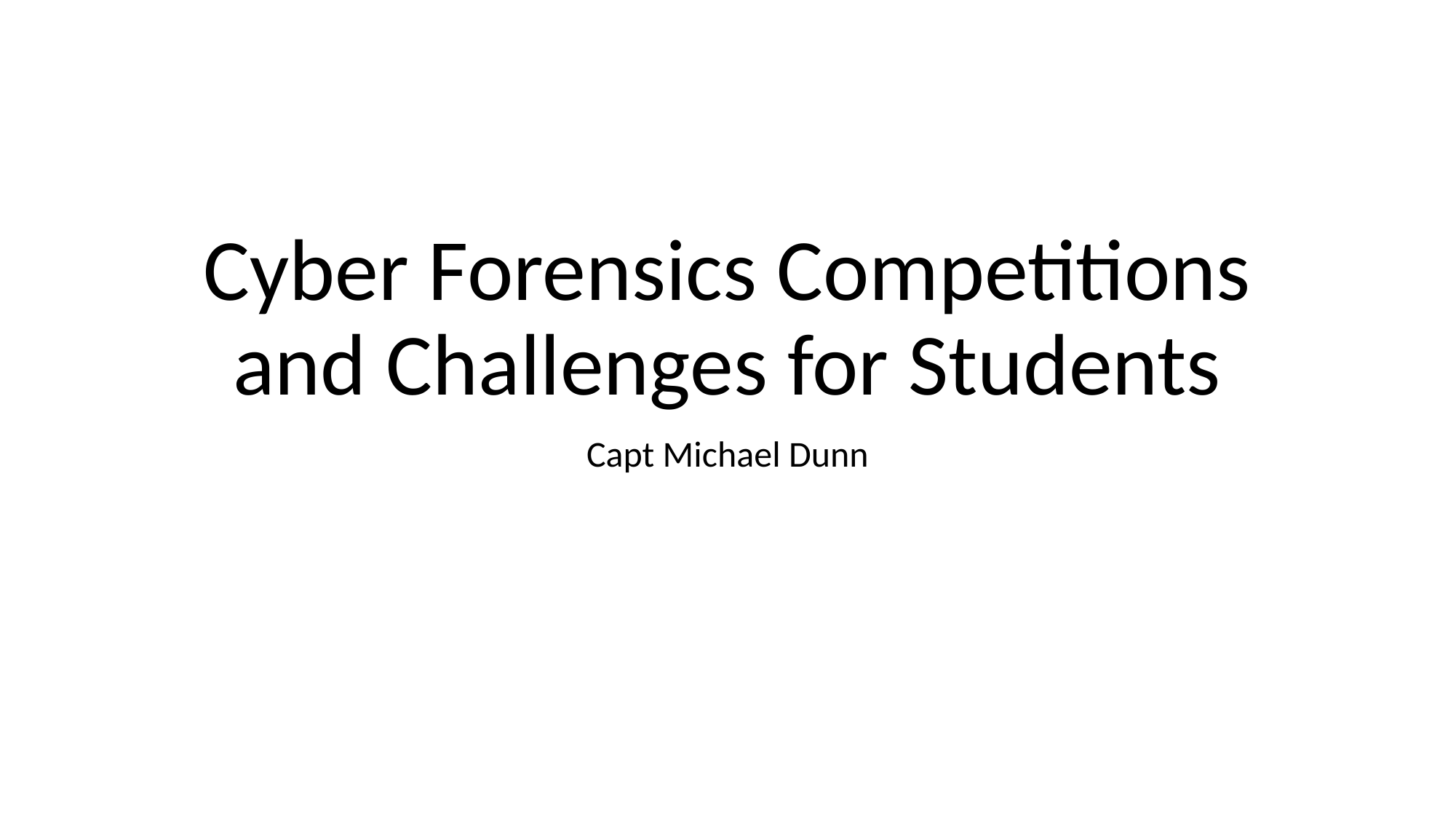

# Cyber Forensics Competitions and Challenges for Students
Capt Michael Dunn